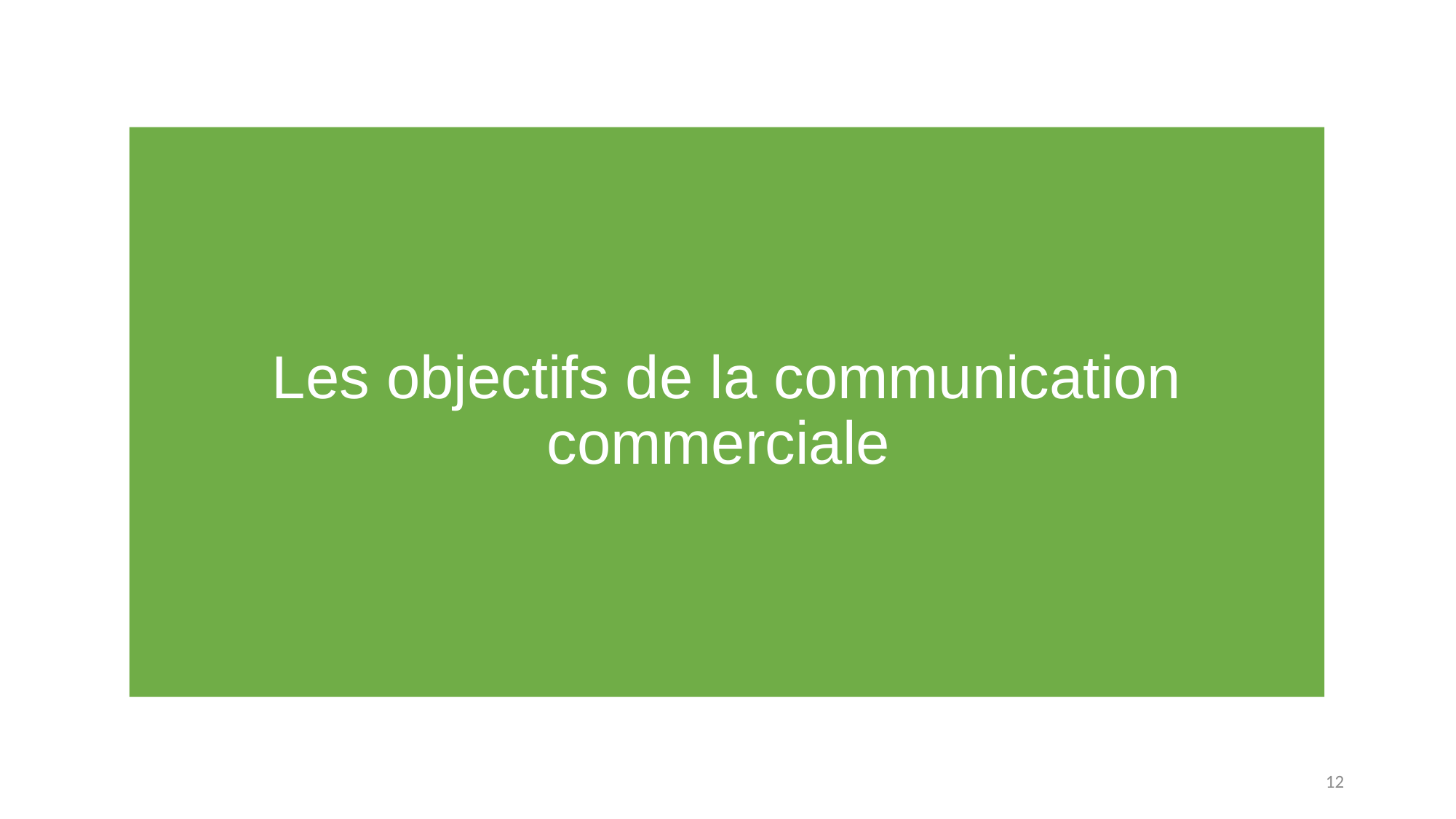

# Les objectifs de la communication commerciale

12